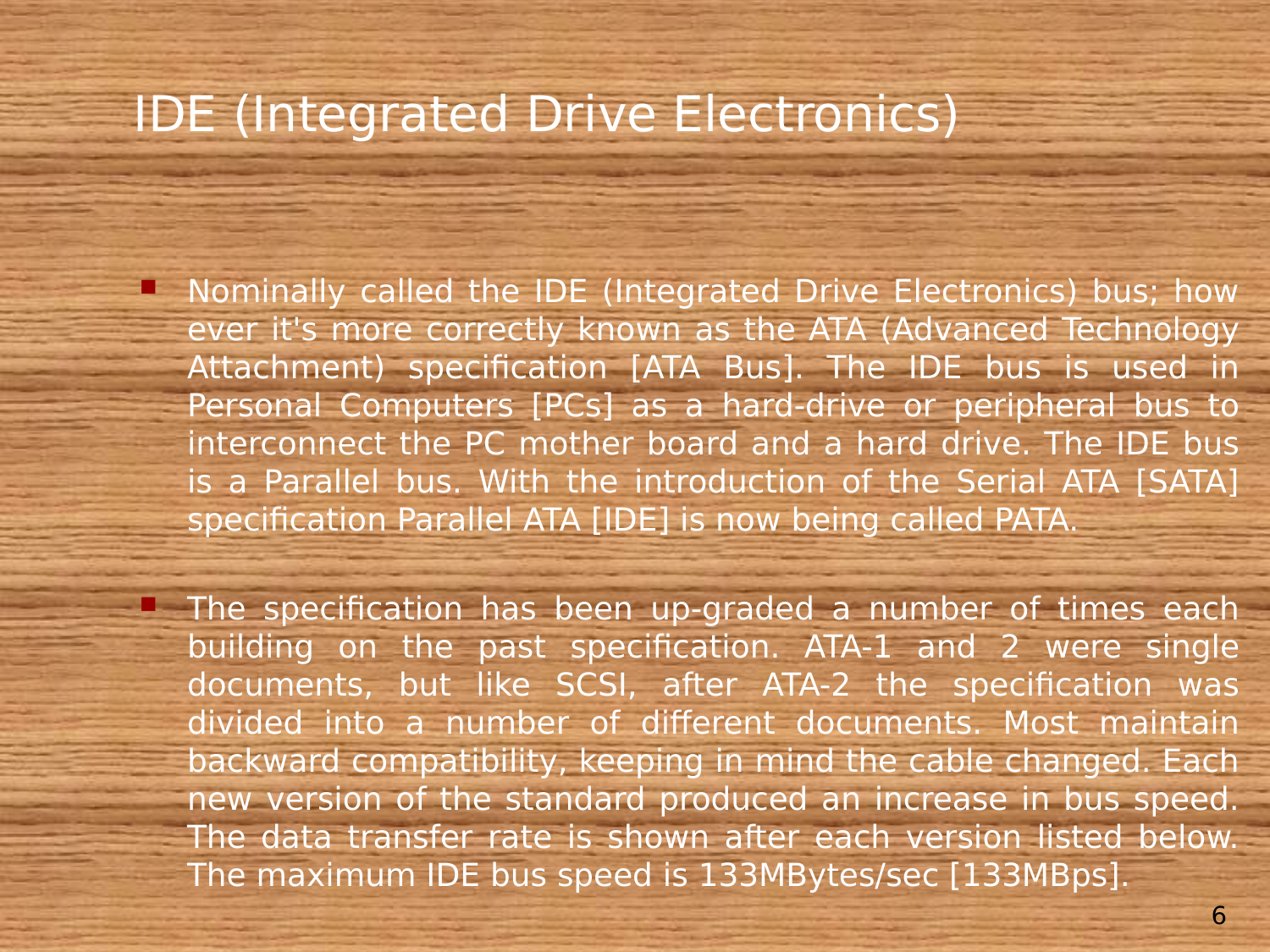

# IDE (Integrated Drive Electronics)
Nominally called the IDE (Integrated Drive Electronics) bus; how ever it's more correctly known as the ATA (Advanced Technology Attachment) specification [ATA Bus]. The IDE bus is used in Personal Computers [PCs] as a hard-drive or peripheral bus to interconnect the PC mother board and a hard drive. The IDE bus is a Parallel bus. With the introduction of the Serial ATA [SATA] specification Parallel ATA [IDE] is now being called PATA.

The specification has been up-graded a number of times each building on the past specification. ATA-1 and 2 were single documents, but like SCSI, after ATA-2 the specification was divided into a number of different documents. Most maintain backward compatibility, keeping in mind the cable changed. Each new version of the standard produced an increase in bus speed. The data transfer rate is shown after each version listed below. The maximum IDE bus speed is 133MBytes/sec [133MBps].
6